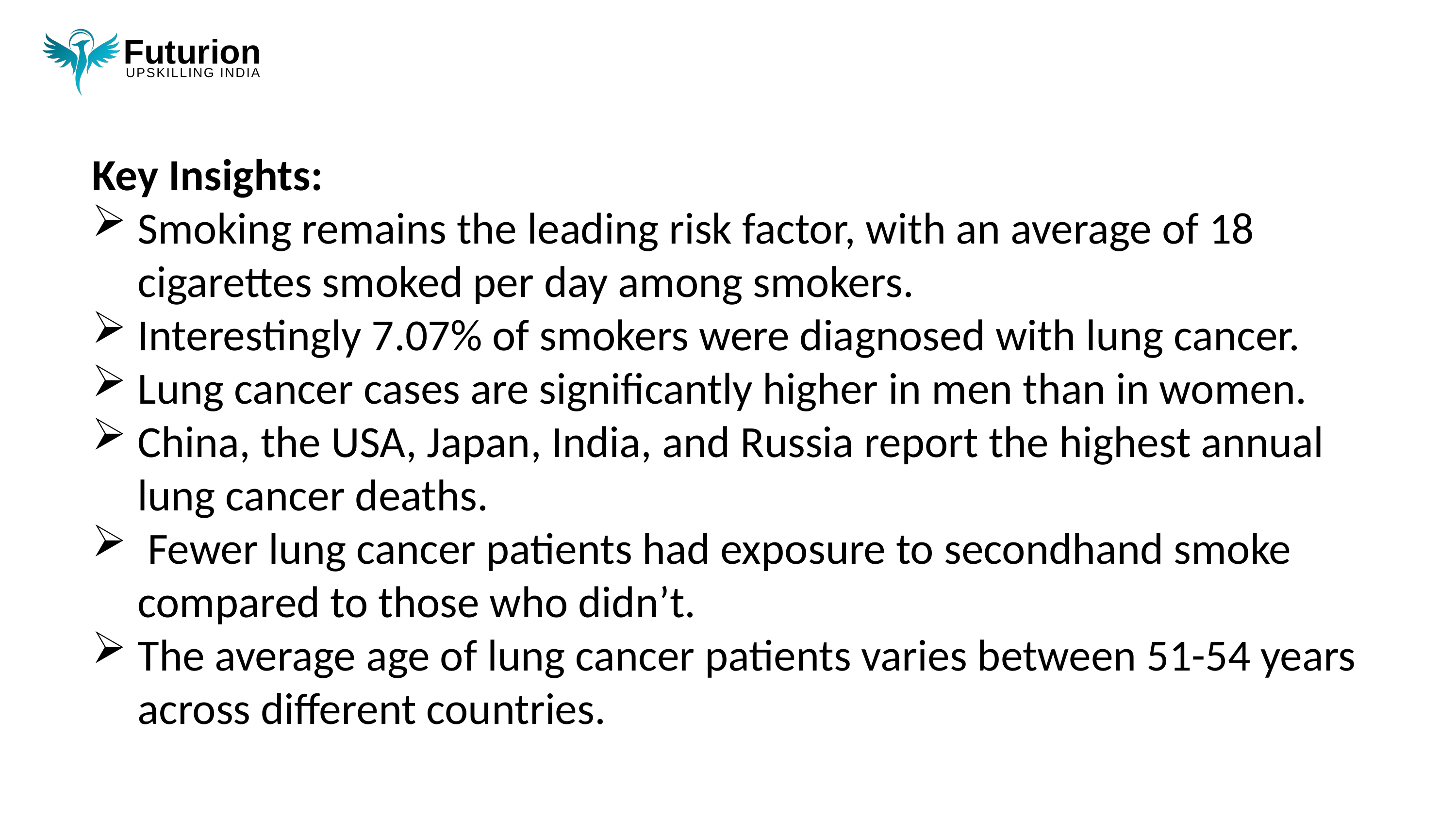

Futurion
UPSKILLING INDIA
Key Insights:
Smoking remains the leading risk factor, with an average of 18 cigarettes smoked per day among smokers.
Interestingly 7.07% of smokers were diagnosed with lung cancer.
Lung cancer cases are significantly higher in men than in women.
China, the USA, Japan, India, and Russia report the highest annual lung cancer deaths.
 Fewer lung cancer patients had exposure to secondhand smoke compared to those who didn’t.
The average age of lung cancer patients varies between 51-54 years across different countries.
05